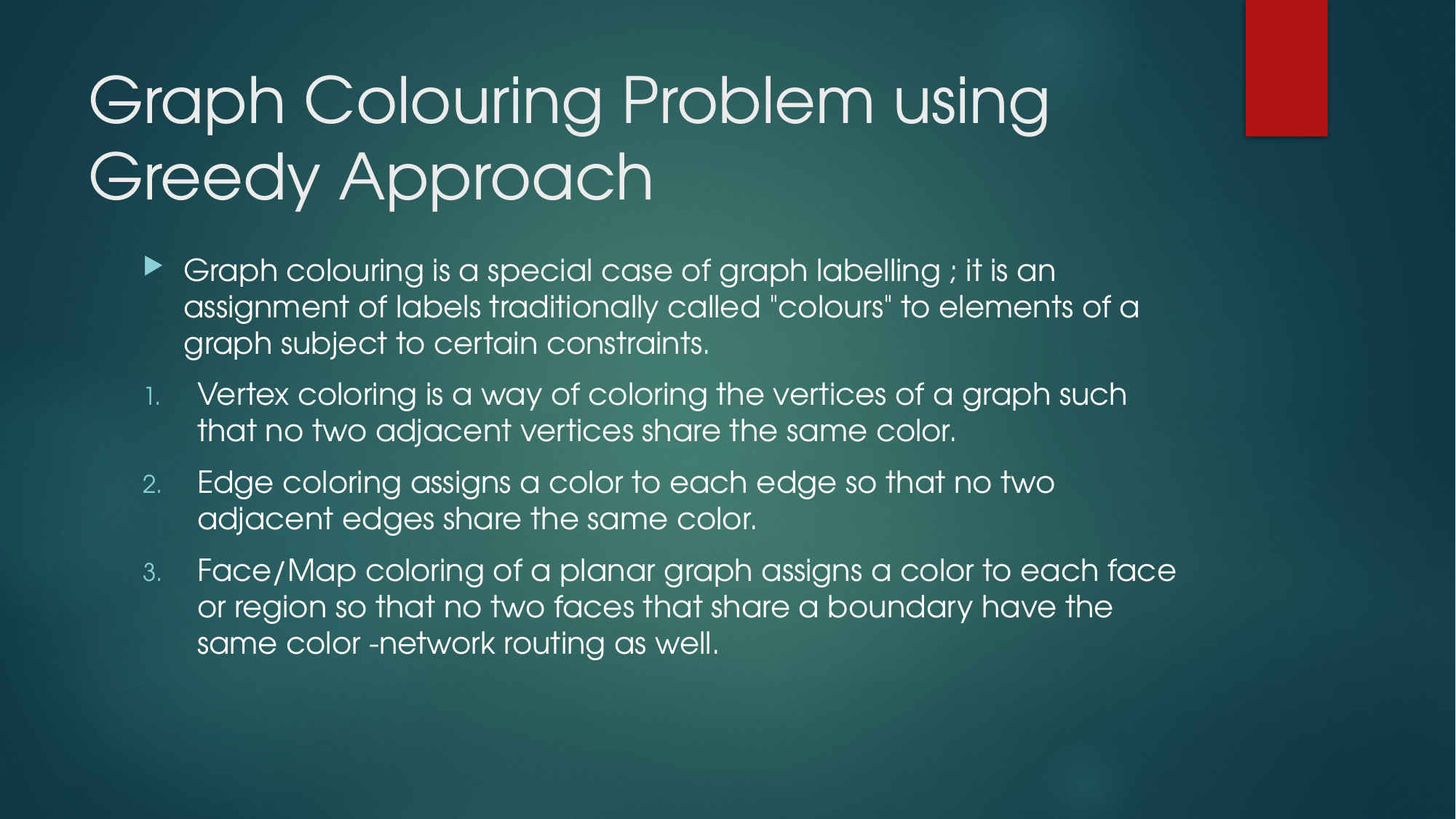

# Graph Colouring Problem using Greedy Approach
Graph colouring is a special case of graph labelling ; it is an assignment of labels traditionally called "colours" to elements of a graph subject to certain constraints.
Vertex coloring is a way of coloring the vertices of a graph such that no two adjacent vertices share the same color.
Edge coloring assigns a color to each edge so that no two adjacent edges share the same color.
Face/Map coloring of a planar graph assigns a color to each face or region so that no two faces that share a boundary have the same color -network routing as well.